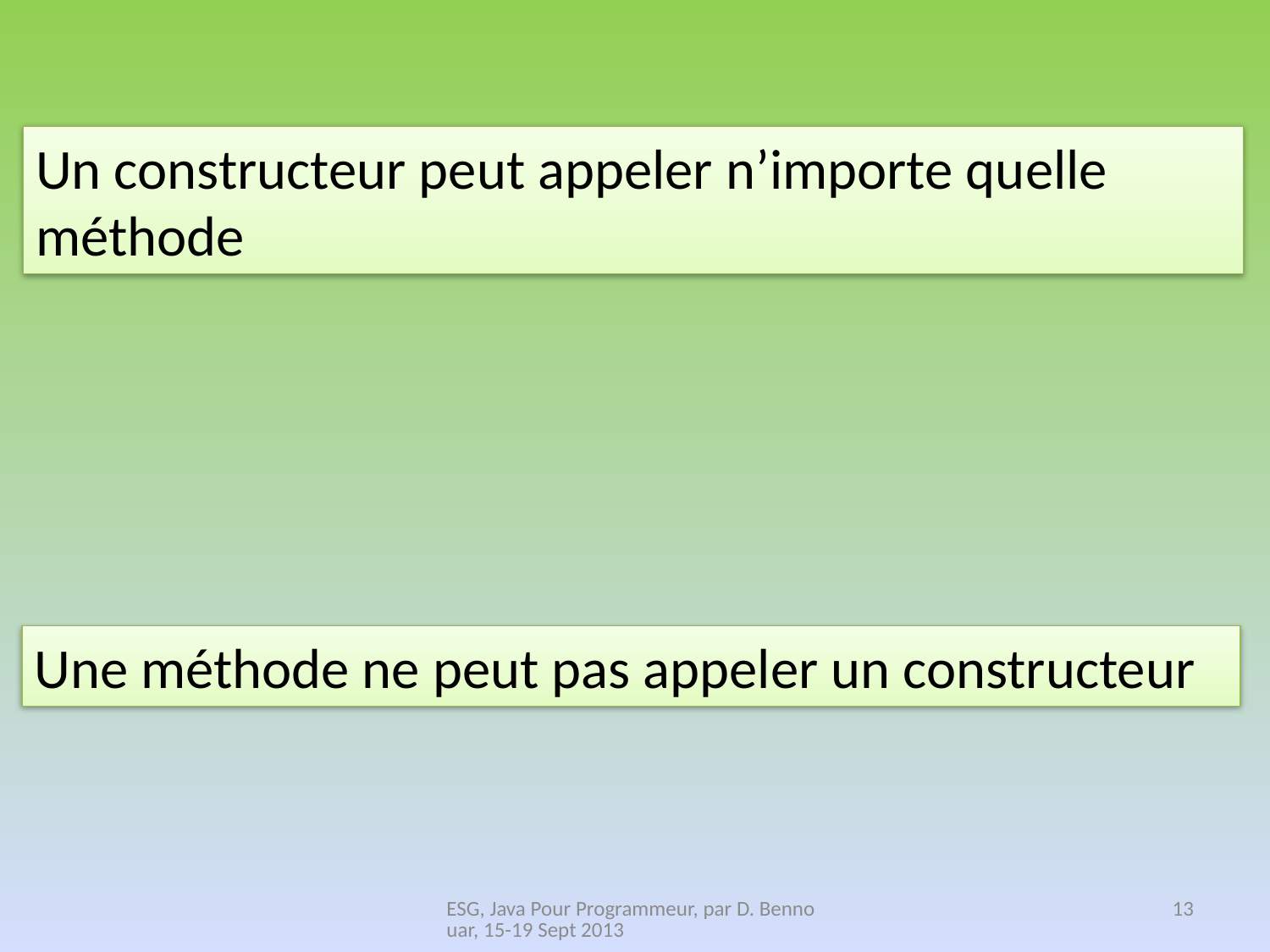

Un constructeur peut appeler n’importe quelle méthode
Une méthode ne peut pas appeler un constructeur
ESG, Java Pour Programmeur, par D. Bennouar, 15-19 Sept 2013
13